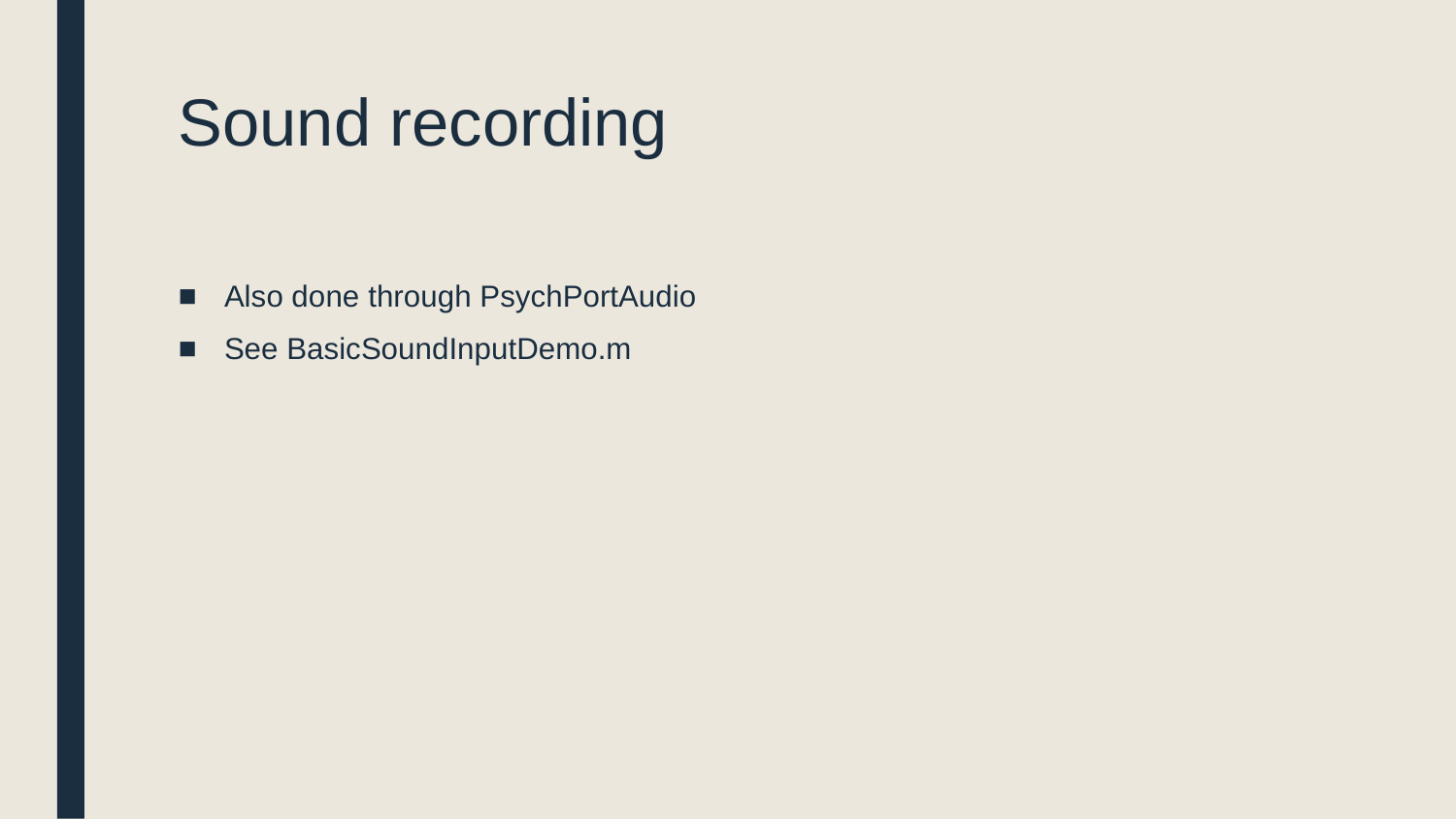

# Sound recording
Also done through PsychPortAudio
See BasicSoundInputDemo.m